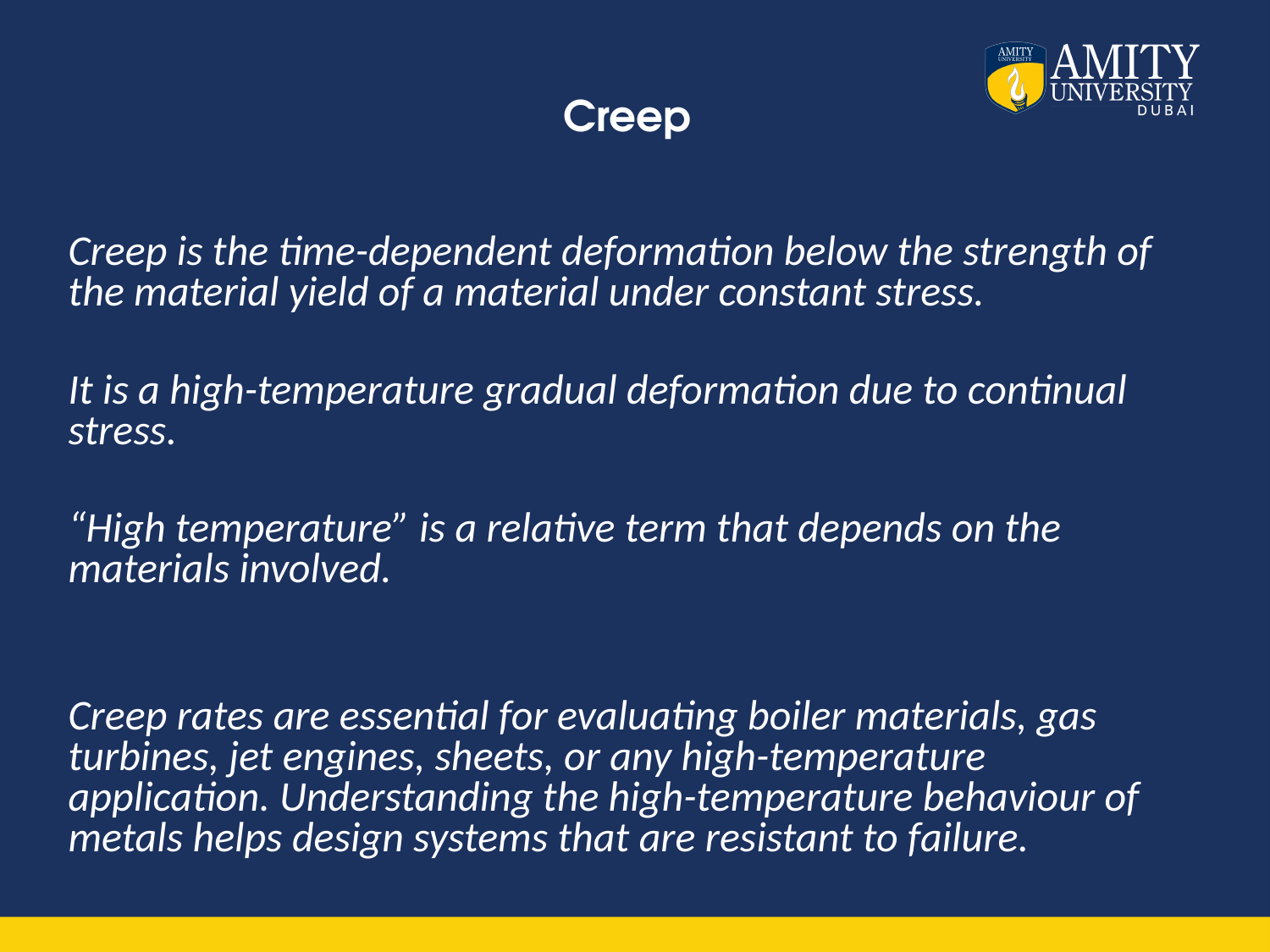

# Creep
Creep is the time-dependent deformation below the strength of the material yield of a material under constant stress.

It is a high-temperature gradual deformation due to continual stress.

“High temperature” is a relative term that depends on the materials involved.

Creep rates are essential for evaluating boiler materials, gas turbines, jet engines, sheets, or any high-temperature application. Understanding the high-temperature behaviour of metals helps design systems that are resistant to failure.